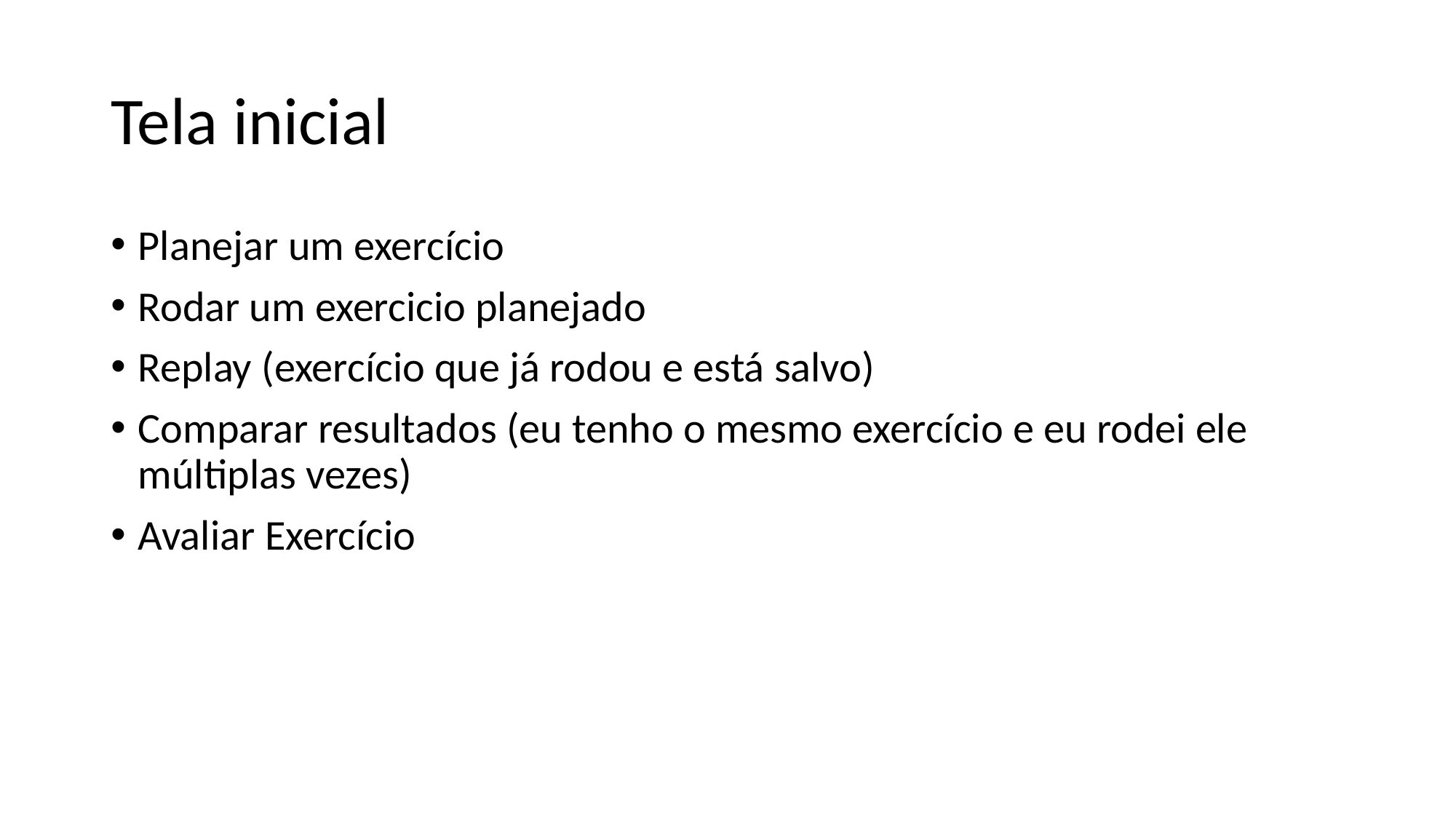

# Tela inicial
Planejar um exercício
Rodar um exercicio planejado
Replay (exercício que já rodou e está salvo)
Comparar resultados (eu tenho o mesmo exercício e eu rodei ele múltiplas vezes)
Avaliar Exercício